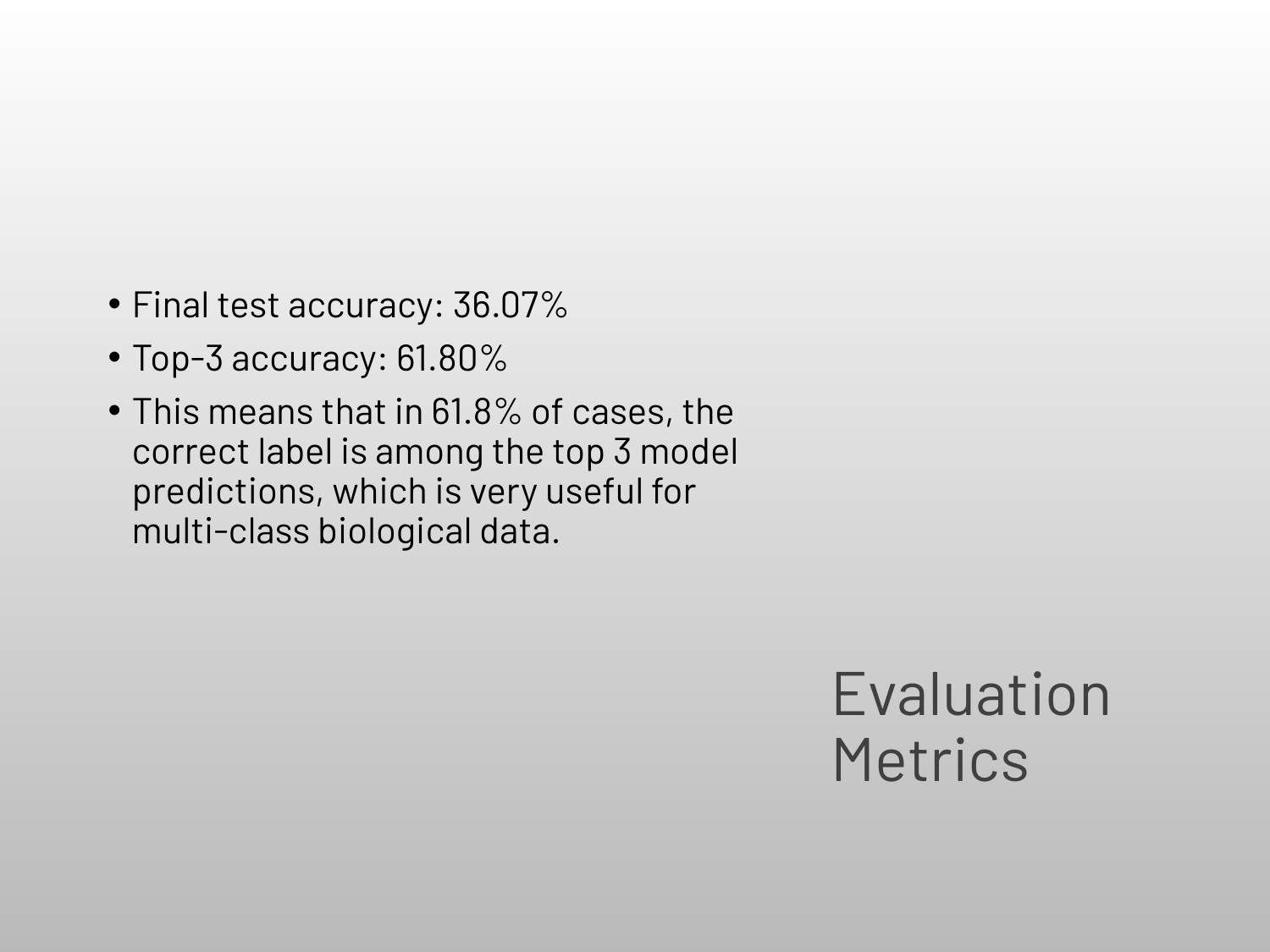

Final test accuracy: 36.07%
Top-3 accuracy: 61.80%
This means that in 61.8% of cases, the correct label is among the top 3 model predictions, which is very useful for multi-class biological data.

# Evaluation Metrics